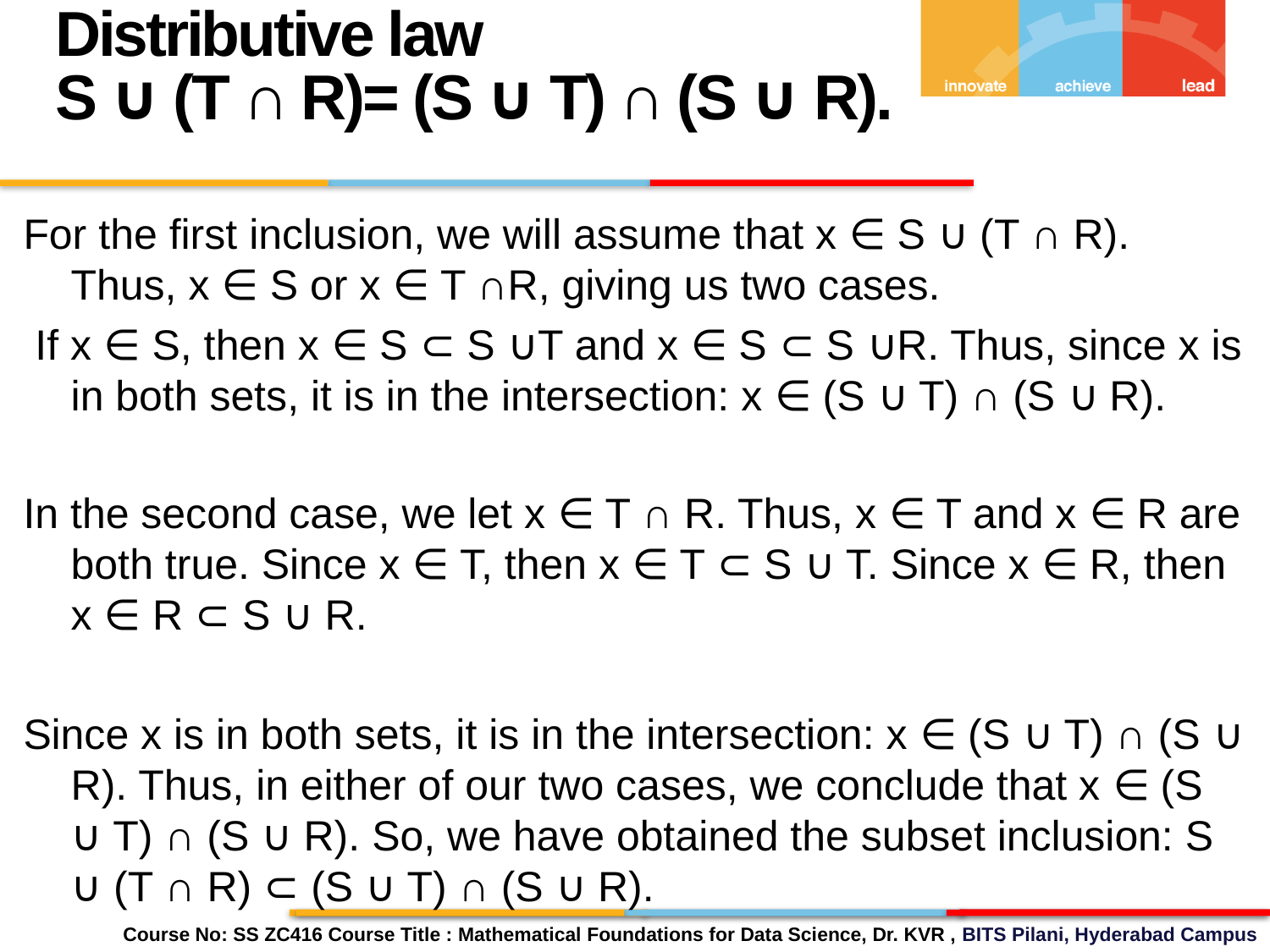

Distributive law
S ∪ (T ∩ R)= (S ∪ T) ∩ (S ∪ R).

For the first inclusion, we will assume that x ∈ S ∪ (T ∩ R). Thus, x ∈ S or x ∈ T ∩R, giving us two cases.
 If x ∈ S, then x ∈ S ⊂ S ∪T and x ∈ S ⊂ S ∪R. Thus, since x is in both sets, it is in the intersection: x ∈ (S ∪ T) ∩ (S ∪ R).

In the second case, we let x ∈ T ∩ R. Thus, x ∈ T and x ∈ R are both true. Since x ∈ T, then x ∈ T ⊂ S ∪ T. Since x ∈ R, then x ∈ R ⊂ S ∪ R.

Since x is in both sets, it is in the intersection: x ∈ (S ∪ T) ∩ (S ∪ R). Thus, in either of our two cases, we conclude that x ∈ (S ∪ T) ∩ (S ∪ R). So, we have obtained the subset inclusion: S ∪ (T ∩ R) ⊂ (S ∪ T) ∩ (S ∪ R).